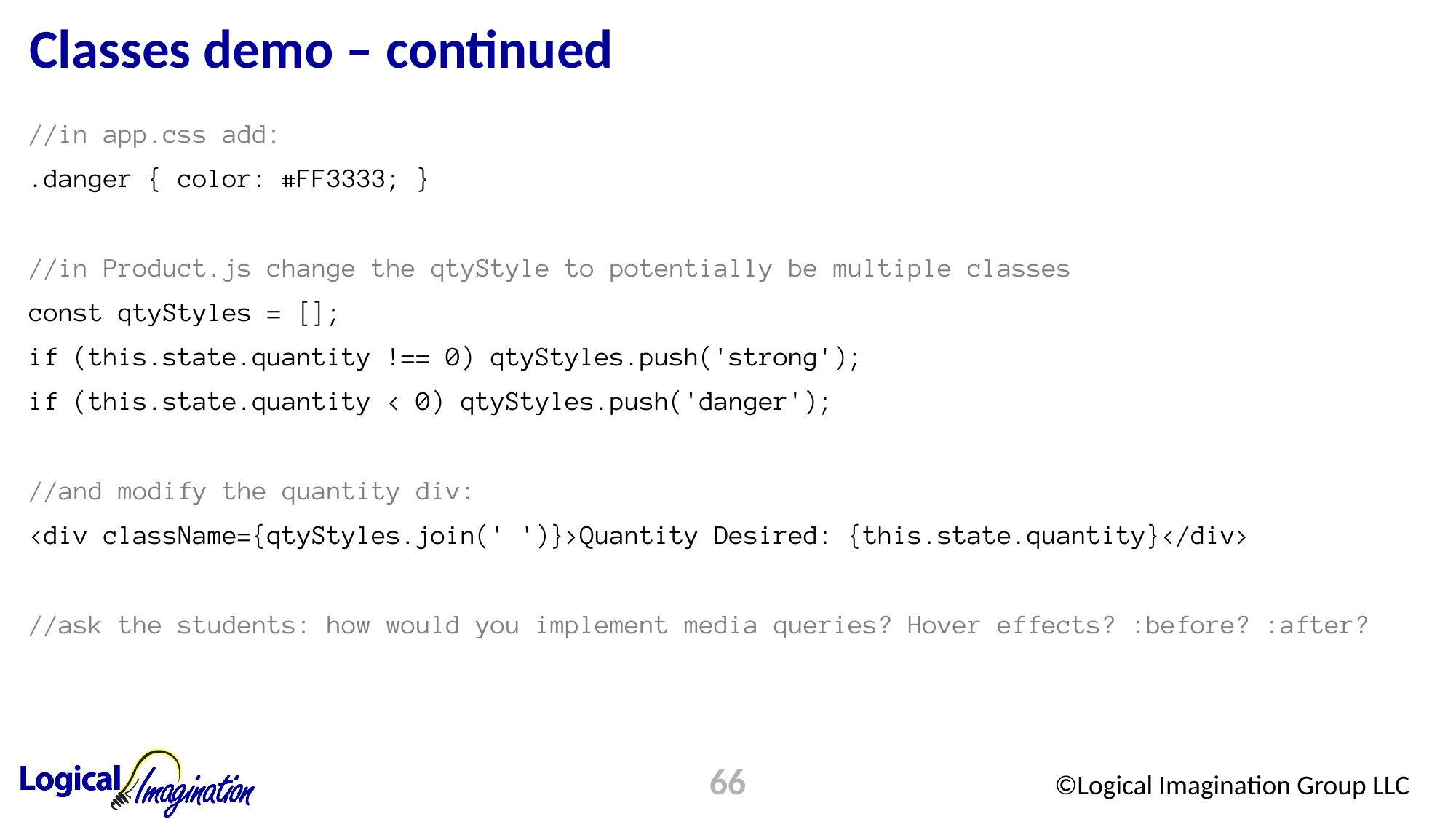

# Classes demo – continued
//in app.css add:
.danger { color: #FF3333; }

//in Product.js change the qtyStyle to potentially be multiple classes
const qtyStyles = [];
if (this.state.quantity !== 0) qtyStyles.push('strong');
if (this.state.quantity < 0) qtyStyles.push('danger');

//and modify the quantity div:
<div className={qtyStyles.join(' ')}>Quantity Desired: {this.state.quantity}</div>

//ask the students: how would you implement media queries? Hover effects? :before? :after?
66